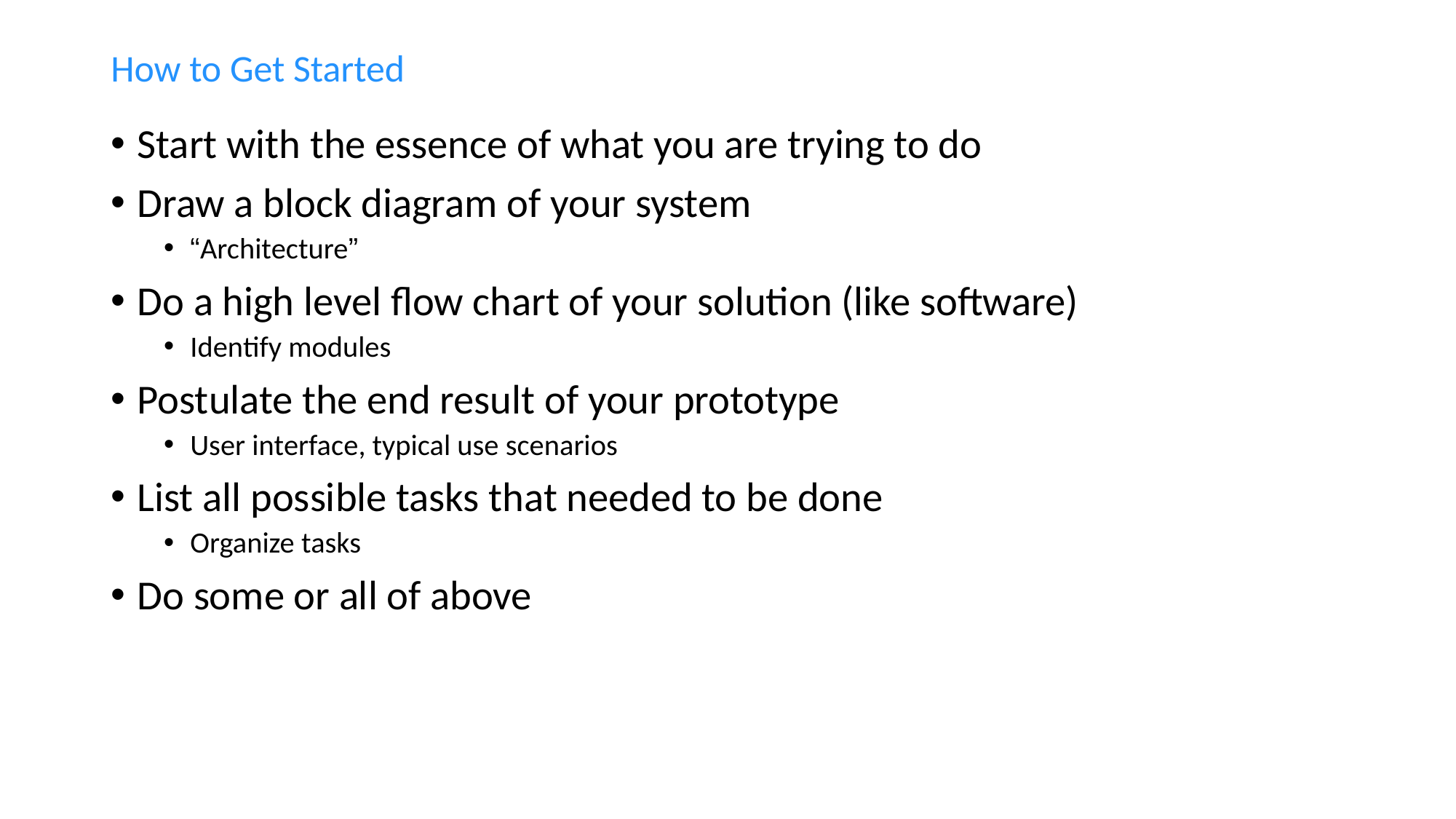

# How to Get Started
Start with the essence of what you are trying to do
Draw a block diagram of your system
“Architecture”
Do a high level flow chart of your solution (like software)
Identify modules
Postulate the end result of your prototype
User interface, typical use scenarios
List all possible tasks that needed to be done
Organize tasks
Do some or all of above